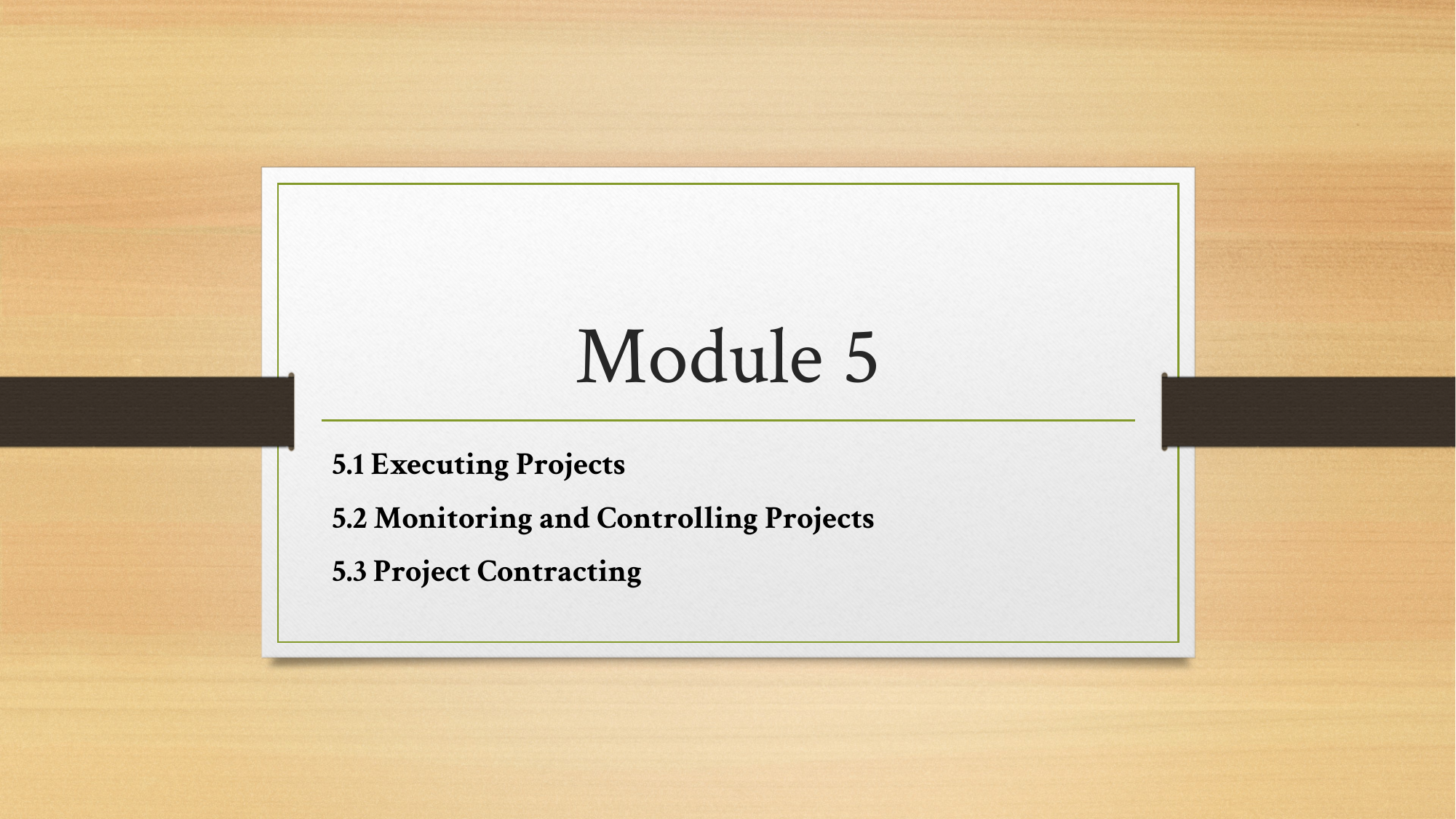

# Module 5
5.1 Executing Projects
5.2 Monitoring and Controlling Projects
5.3 Project Contracting